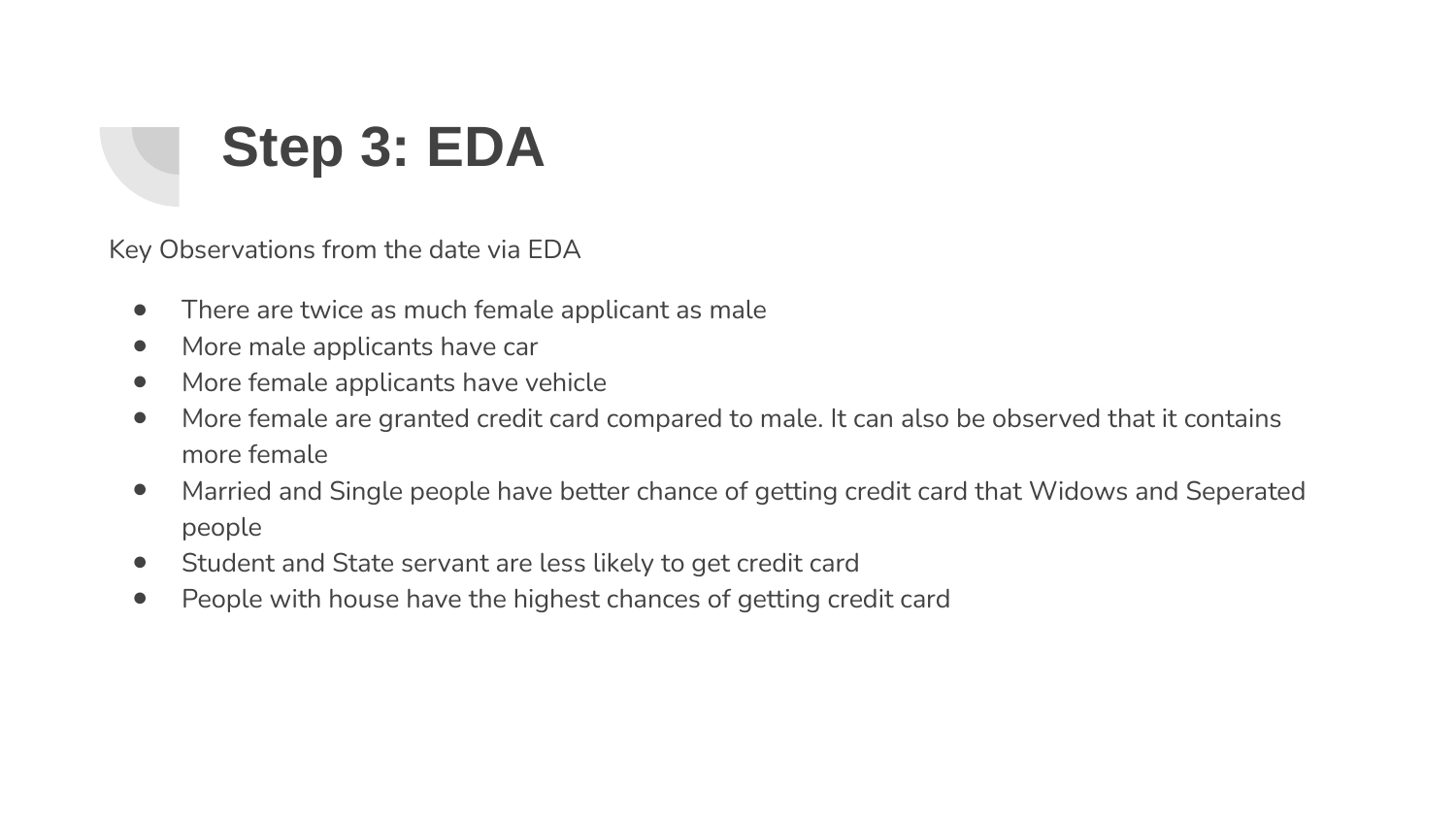

# Step 3: EDA
Key Observations from the date via EDA
There are twice as much female applicant as male
More male applicants have car
More female applicants have vehicle
More female are granted credit card compared to male. It can also be observed that it contains more female
Married and Single people have better chance of getting credit card that Widows and Seperated people
Student and State servant are less likely to get credit card
People with house have the highest chances of getting credit card